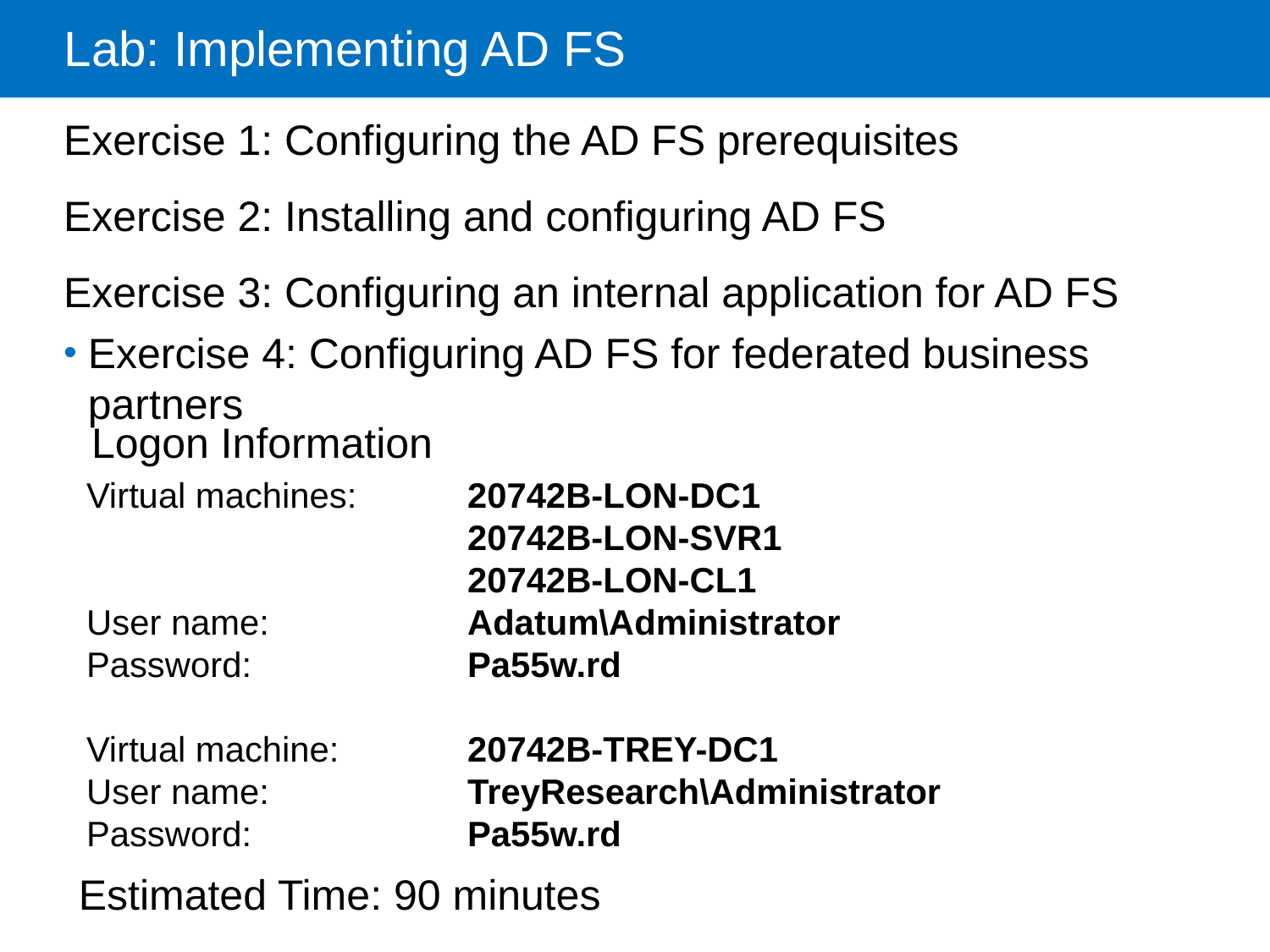

# Lab: Implementing AD FS
Exercise 1: Configuring the AD FS prerequisites
Exercise 2: Installing and configuring AD FS
Exercise 3: Configuring an internal application for AD FS
Exercise 4: Configuring AD FS for federated business partners
Logon Information
Virtual machines: 	20742B-LON-DC1
			20742B-LON-SVR1
			20742B-LON-CL1
User name: 		Adatum\Administrator
Password: 		Pa55w.rd

Virtual machine: 	20742B-TREY-DC1
User name: 		TreyResearch\Administrator
Password: 		Pa55w.rd
Estimated Time: 90 minutes